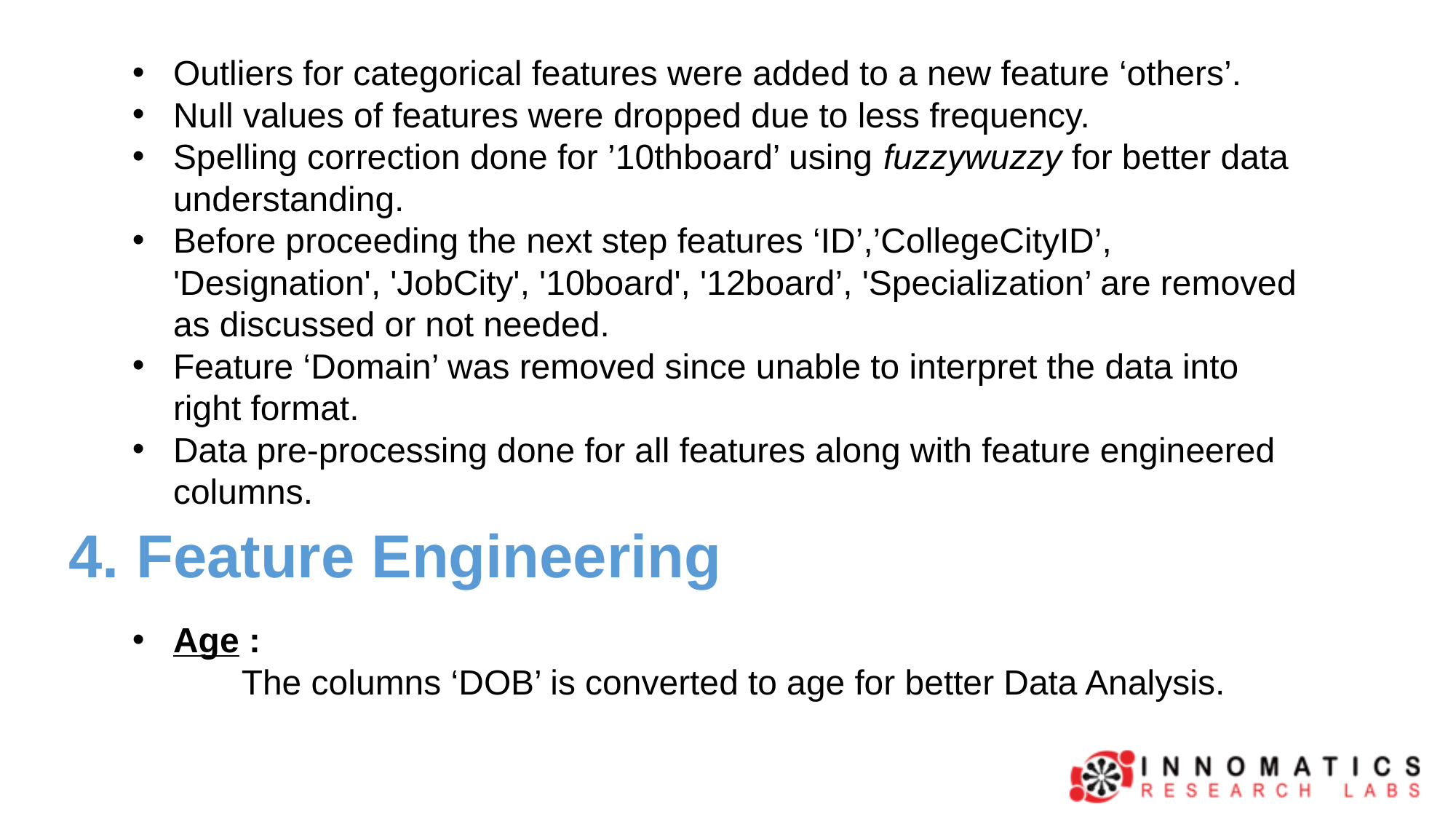

Outliers for categorical features were added to a new feature ‘others’.
Null values of features were dropped due to less frequency.
Spelling correction done for ’10thboard’ using fuzzywuzzy for better data understanding.
Before proceeding the next step features ‘ID’,’CollegeCityID’, 'Designation', 'JobCity', '10board', '12board’, 'Specialization’ are removed as discussed or not needed.
Feature ‘Domain’ was removed since unable to interpret the data into right format.
Data pre-processing done for all features along with feature engineered columns.
4. Feature Engineering
Age :
	The columns ‘DOB’ is converted to age for better Data Analysis.